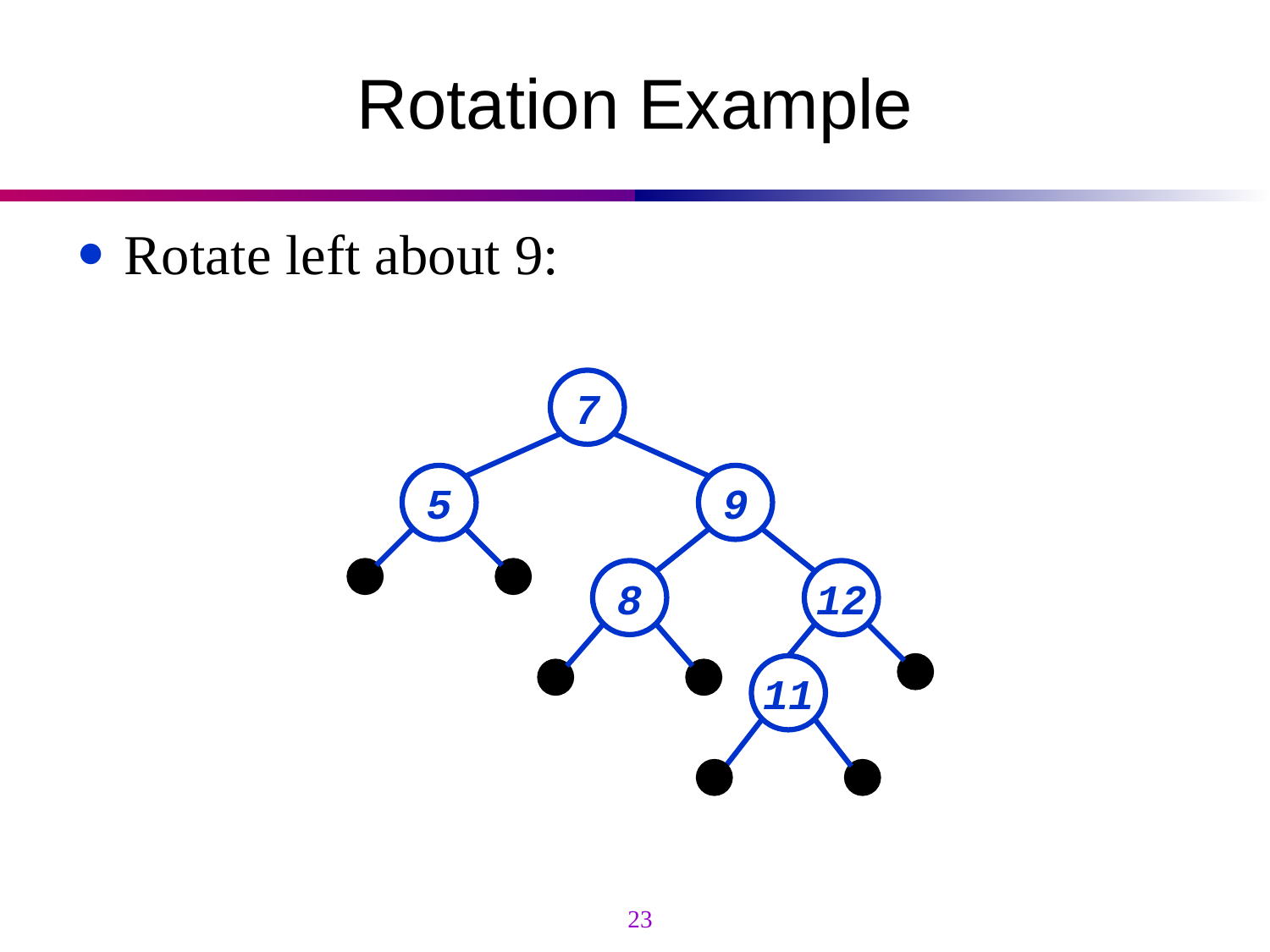

# Rotation Example
Rotate left about 9:
7
5
9

8
12
11

23